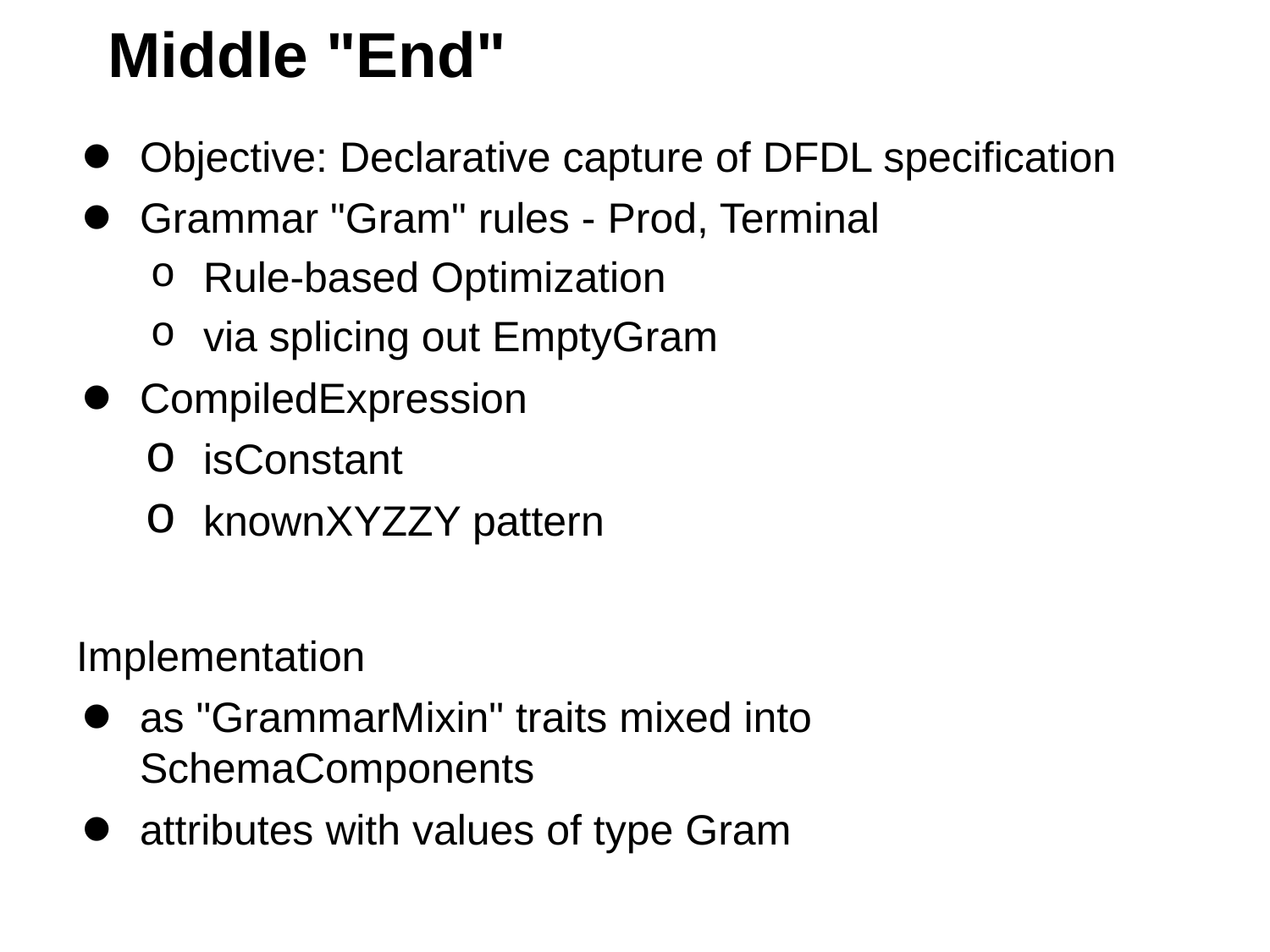

# Middle "End"
Objective: Declarative capture of DFDL specification
Grammar "Gram" rules - Prod, Terminal
Rule-based Optimization
via splicing out EmptyGram
CompiledExpression
isConstant
knownXYZZY pattern

Implementation
as "GrammarMixin" traits mixed into SchemaComponents
attributes with values of type Gram